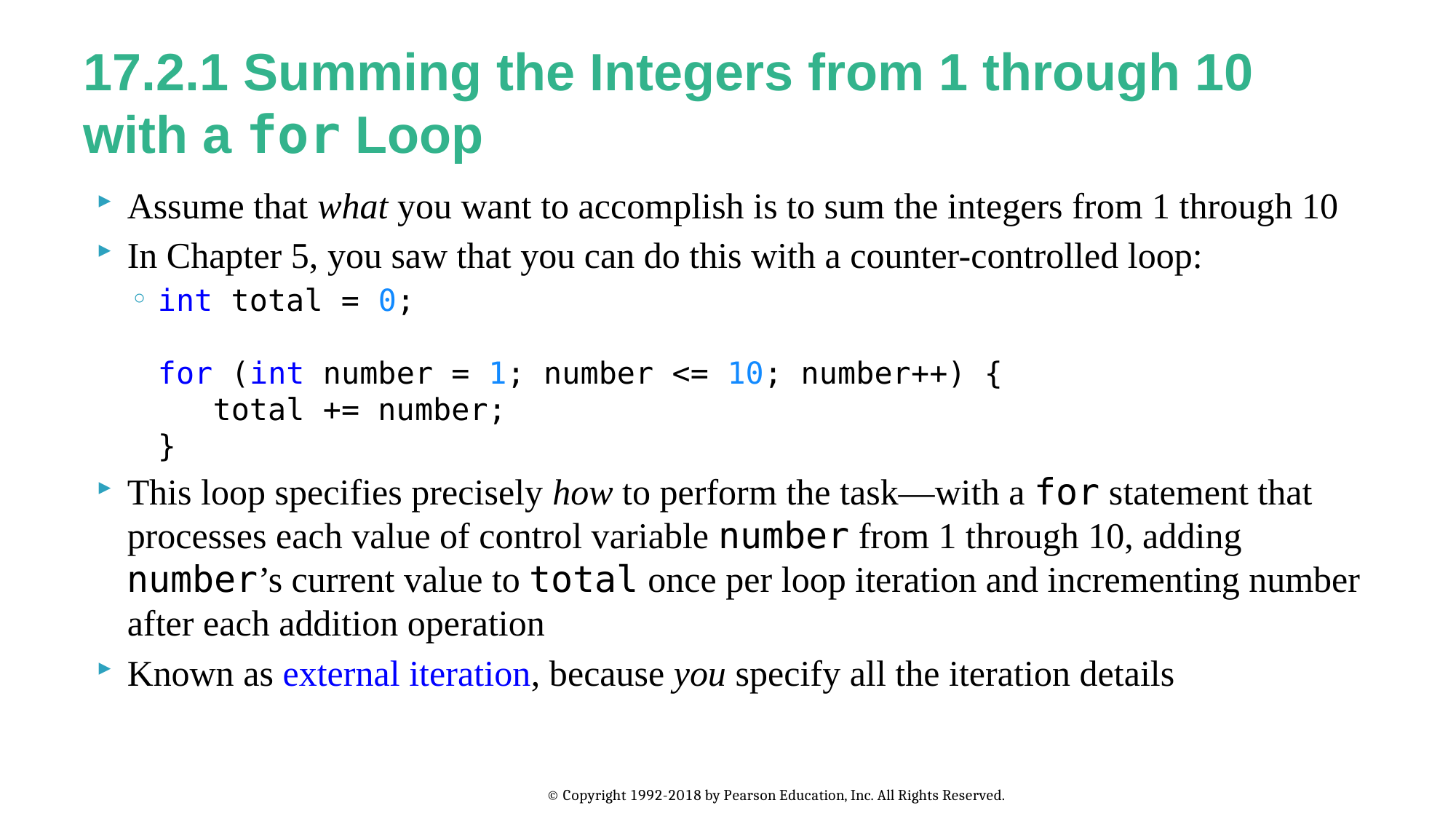

# 17.2.1 Summing the Integers from 1 through 10 with a for Loop
Assume that what you want to accomplish is to sum the integers from 1 through 10
In Chapter 5, you saw that you can do this with a counter-controlled loop:
int total = 0;
for (int number = 1; number <= 10; number++) {
   total += number;
}
This loop specifies precisely how to perform the task—with a for statement that processes each value of control variable number from 1 through 10, adding number’s current value to total once per loop iteration and incrementing number after each addition operation
Known as external iteration, because you specify all the iteration details

© Copyright 1992-2018 by Pearson Education, Inc. All Rights Reserved.